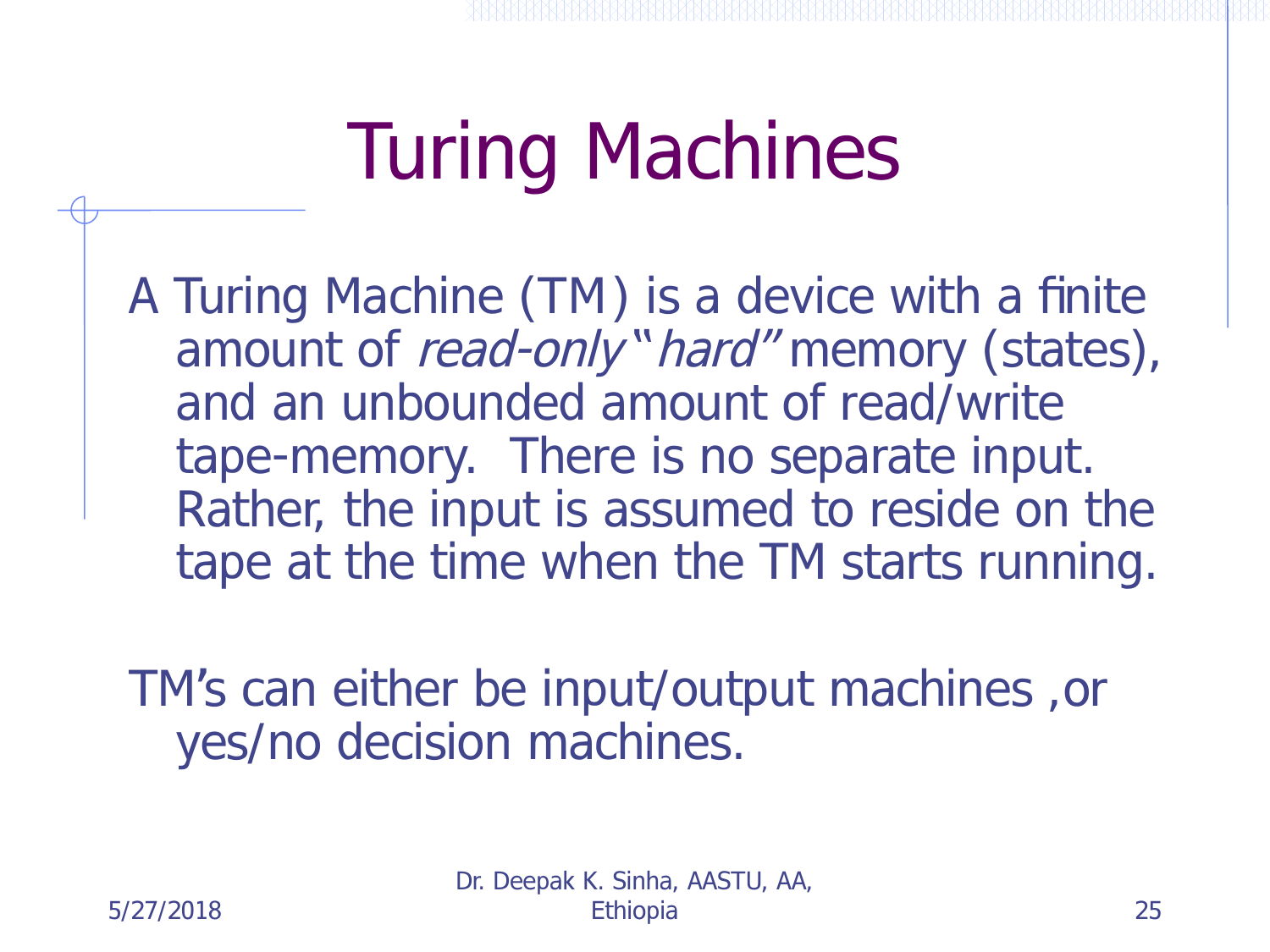

# Turing Machines
A Turing Machine (TM) is a device with a finite amount of read-only “hard” memory (states), and an unbounded amount of read/write tape-memory.  There is no separate input.  Rather, the input is assumed to reside on the tape at the time when the TM starts running.

TM’s can either be input/output machines ,or yes/no decision machines.
5/27/2018
Dr. Deepak K. Sinha, AASTU, AA, Ethiopia
25